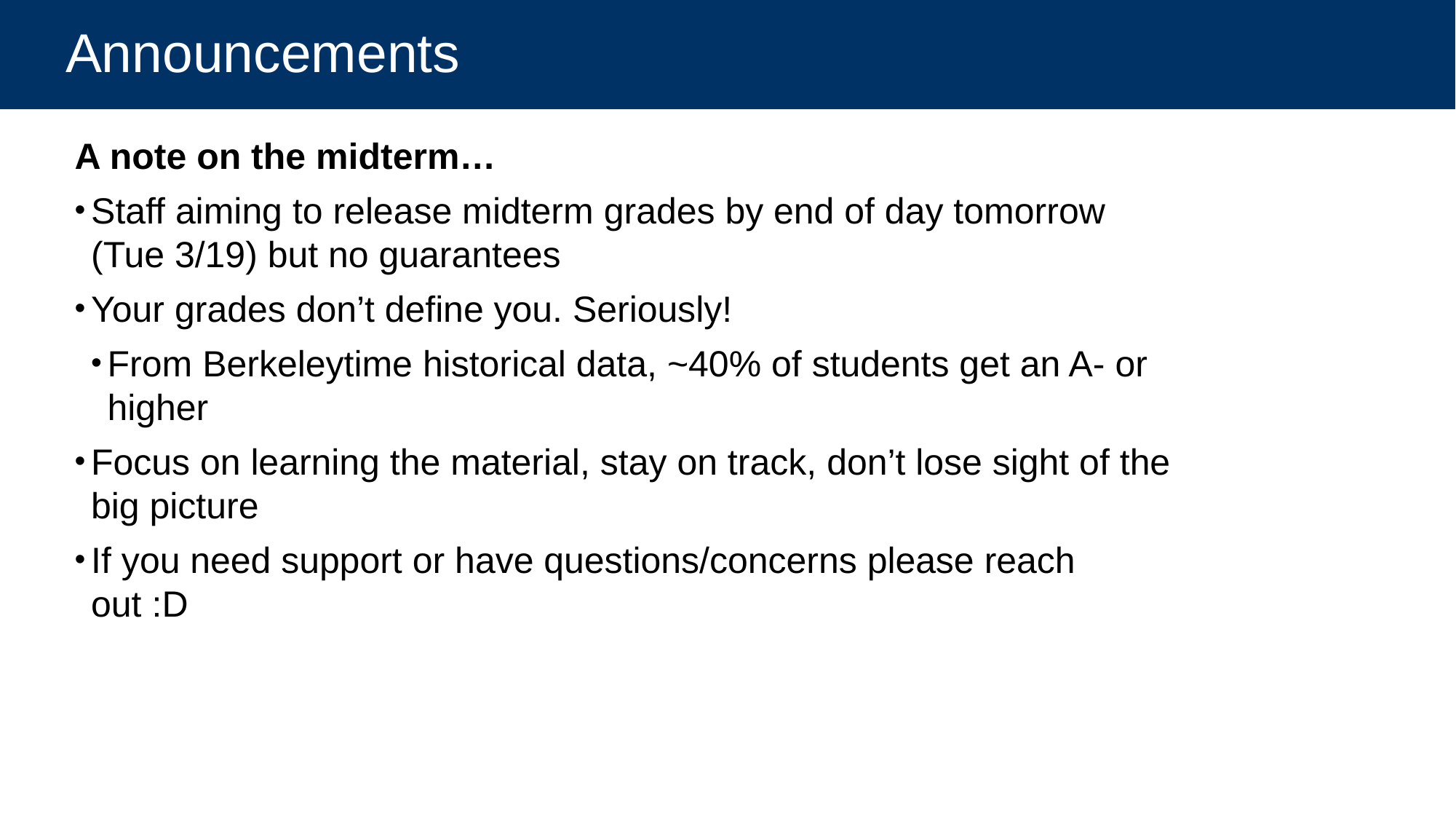

# Announcements
A note on the midterm…
Staff aiming to release midterm grades by end of day tomorrow (Tue 3/19) but no guarantees
Your grades don’t define you. Seriously!
From Berkeleytime historical data, ~40% of students get an A- or higher
Focus on learning the material, stay on track, don’t lose sight of the big picture
If you need support or have questions/concerns please reach out :D